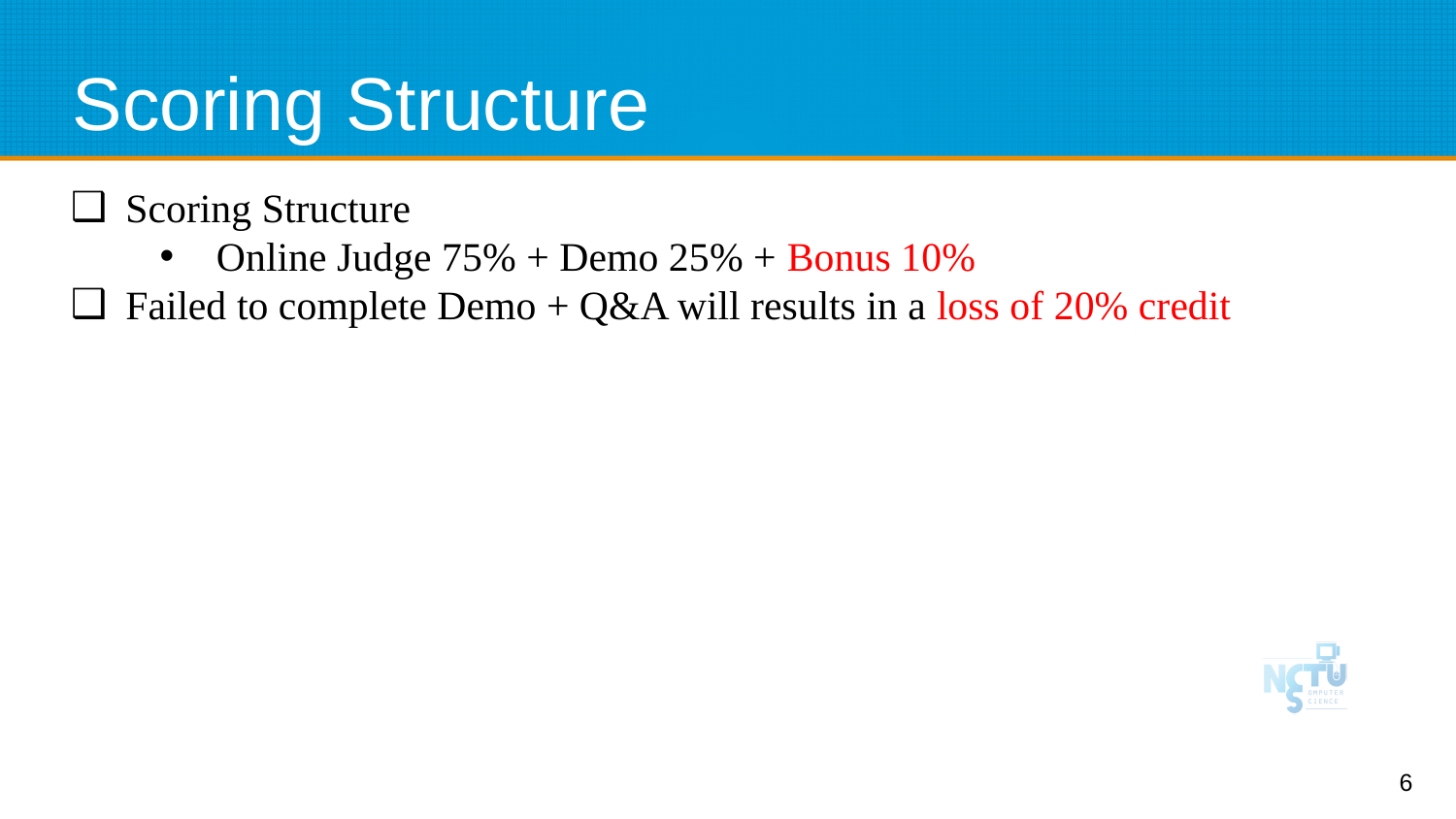

# Scoring Structure
Scoring Structure
Online Judge 75% + Demo 25% + Bonus 10%
Failed to complete Demo + Q&A will results in a loss of 20% credit
6